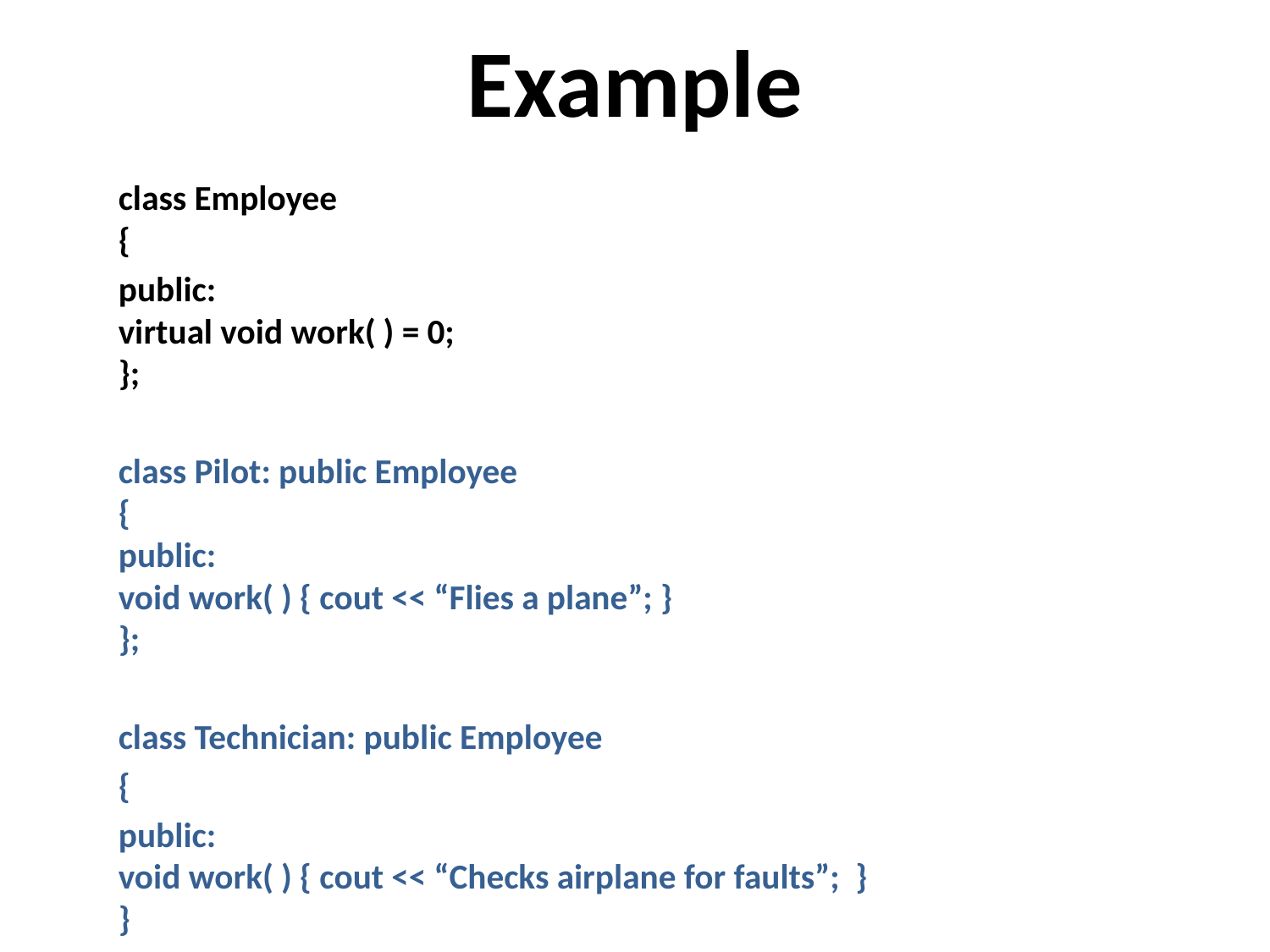

# Example
	class Employee
{
		public:
	virtual void work( ) = 0;
};

	class Pilot: public Employee
{
	public:
	void work( ) { cout << “Flies a plane”; }
};

	class Technician: public Employee
	{
		public:
	void work( ) { cout << “Checks airplane for faults”;  }
}